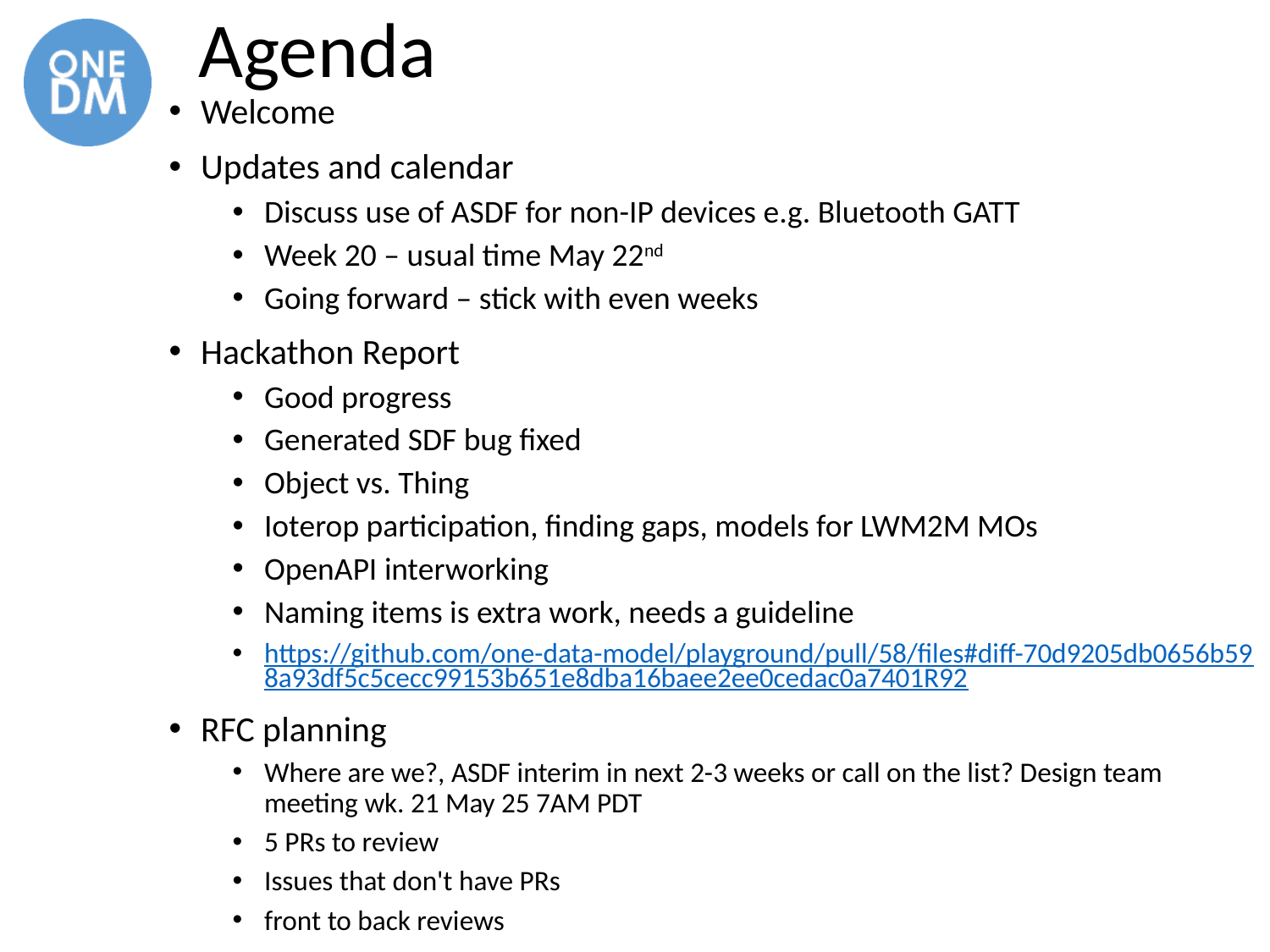

# Agenda
Welcome
Updates and calendar
Discuss use of ASDF for non-IP devices e.g. Bluetooth GATT
Week 20 – usual time May 22nd
Going forward – stick with even weeks
Hackathon Report
Good progress
Generated SDF bug fixed
Object vs. Thing
Ioterop participation, finding gaps, models for LWM2M MOs
OpenAPI interworking
Naming items is extra work, needs a guideline
https://github.com/one-data-model/playground/pull/58/files#diff-70d9205db0656b598a93df5c5cecc99153b651e8dba16baee2ee0cedac0a7401R92
RFC planning
Where are we?, ASDF interim in next 2-3 weeks or call on the list? Design team meeting wk. 21 May 25 7AM PDT
5 PRs to review
Issues that don't have PRs
front to back reviews
Review Link and Relation use case
writeable relations
class vs relation
29 Mai - OneDM meeting to discuss + mailing list to follow up on documentation
BT models
AOB